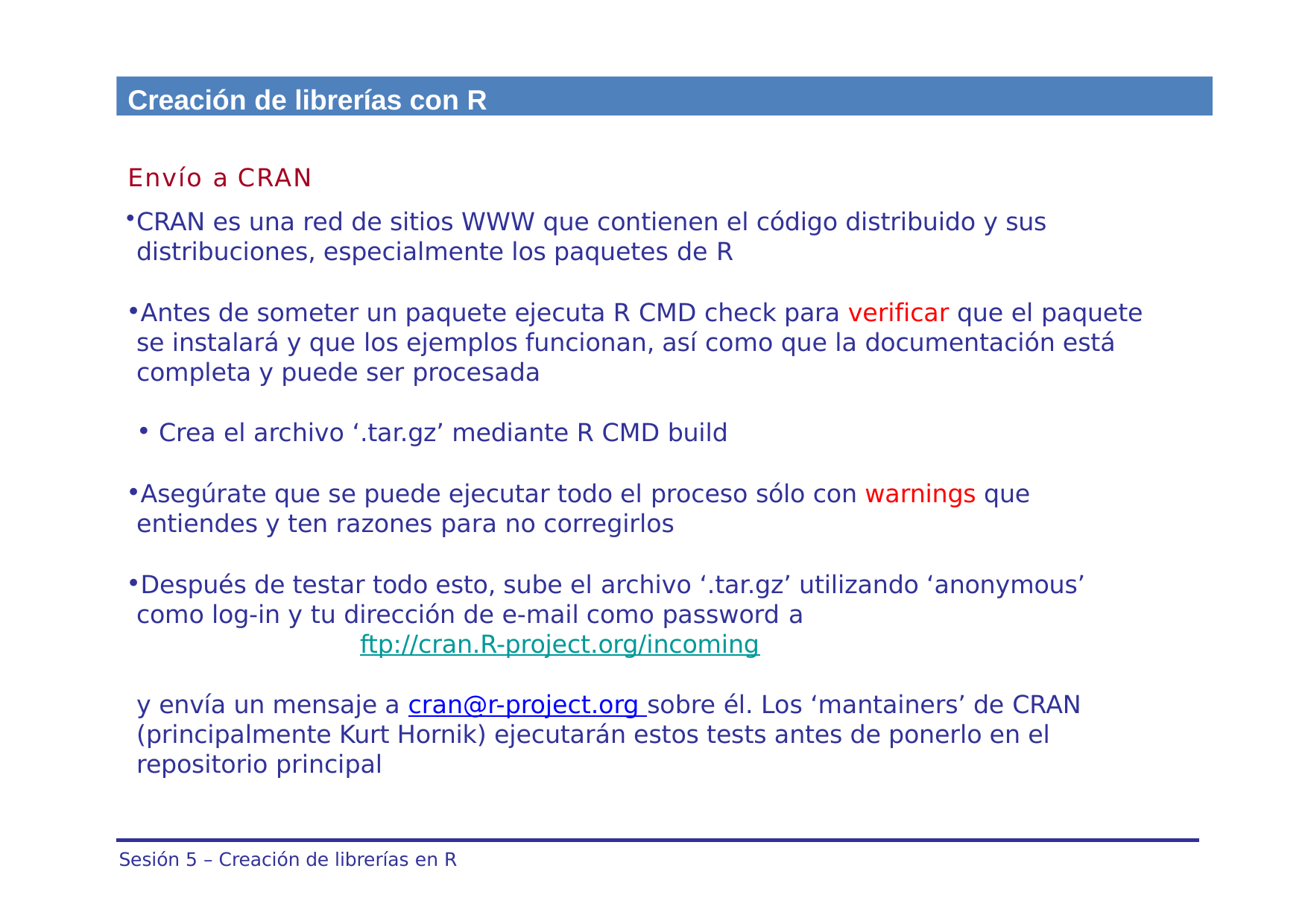

Creación de librerías con R
Envío a CRAN
CRAN es una red de sitios WWW que contienen el código distribuido y sus  distribuciones, especialmente los paquetes de R

Antes de someter un paquete ejecuta R CMD check para verificar que el paquete  se instalará y que los ejemplos funcionan, así como que la documentación está  completa y puede ser procesada

Crea el archivo ‘.tar.gz’ mediante R CMD build

Asegúrate que se puede ejecutar todo el proceso sólo con warnings que  entiendes y ten razones para no corregirlos

Después de testar todo esto, sube el archivo ‘.tar.gz’ utilizando ‘anonymous’  como log-in y tu dirección de e-mail como password a
ftp://cran.R-project.org/incoming

y envía un mensaje a cran@r-project.org sobre él. Los ‘mantainers’ de CRAN  (principalmente Kurt Hornik) ejecutarán estos tests antes de ponerlo en el  repositorio principal

Sesión 5 – Creación de librerías en R